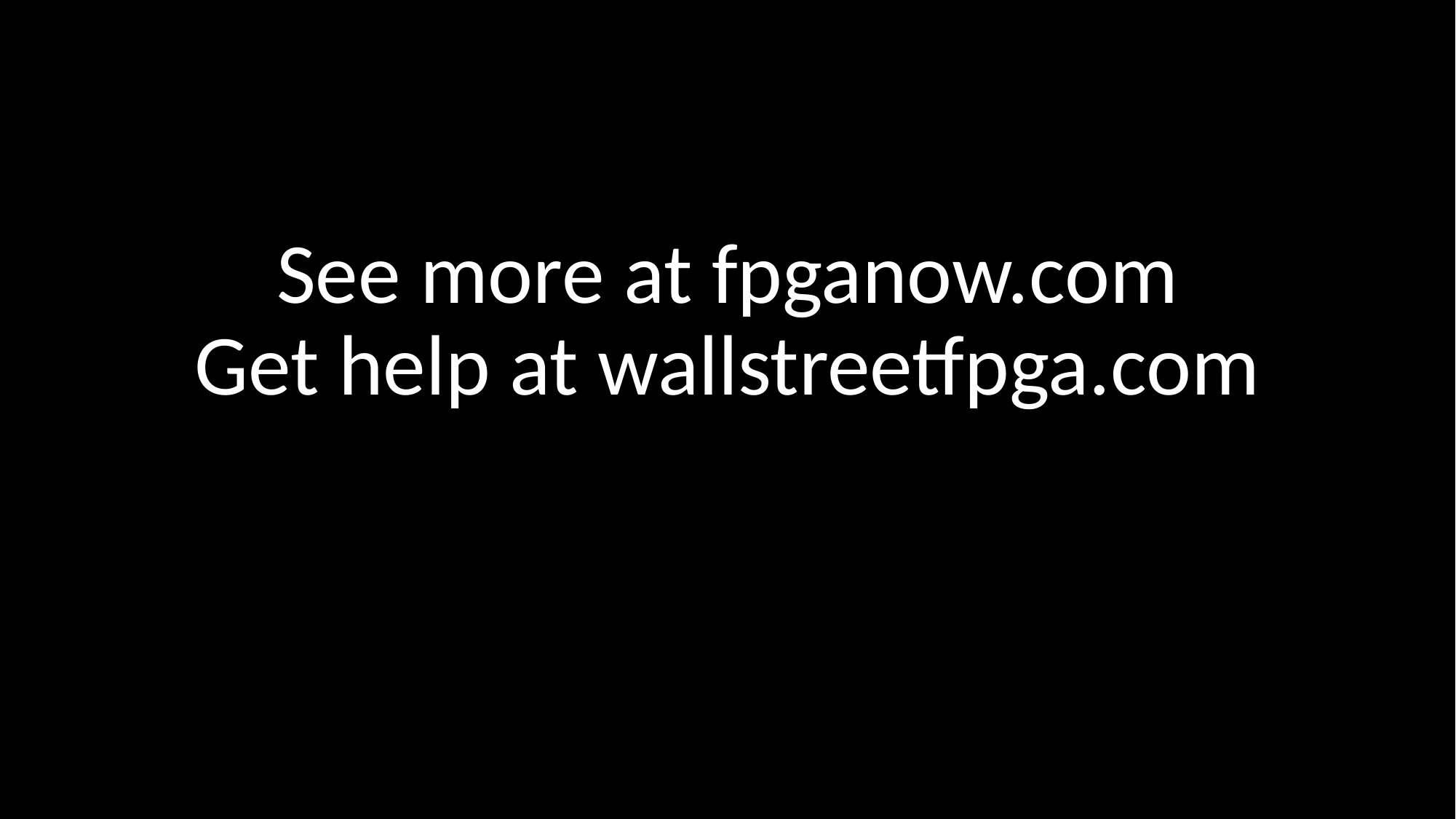

# See more at fpganow.com Get help at wallstreetfpga.com